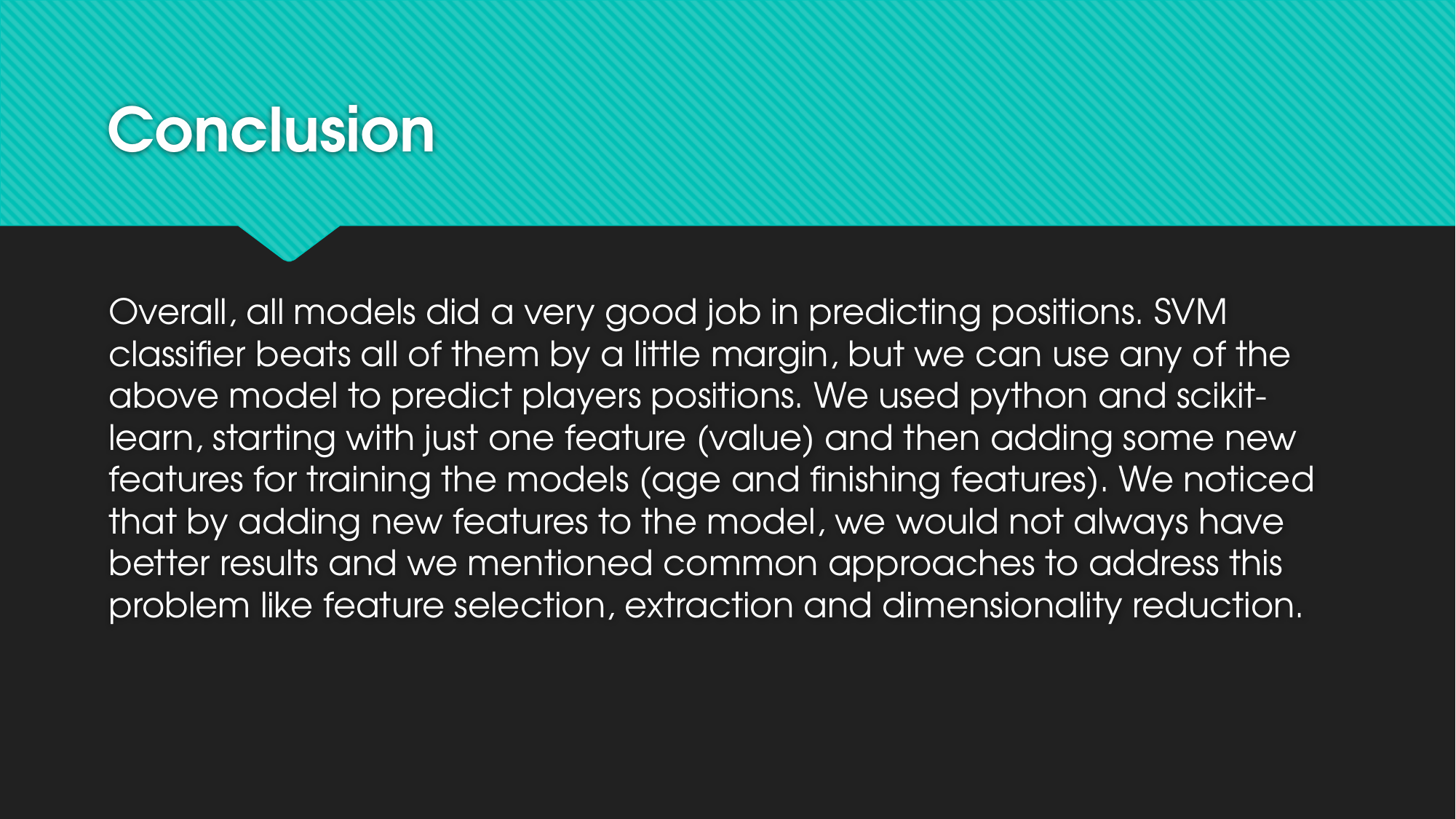

# Conclusion
Overall, all models did a very good job in predicting positions. SVM classifier beats all of them by a little margin, but we can use any of the above model to predict players positions. We used python and scikit-learn, starting with just one feature (value) and then adding some new features for training the models (age and finishing features). We noticed that by adding new features to the model, we would not always have better results and we mentioned common approaches to address this problem like feature selection, extraction and dimensionality reduction.